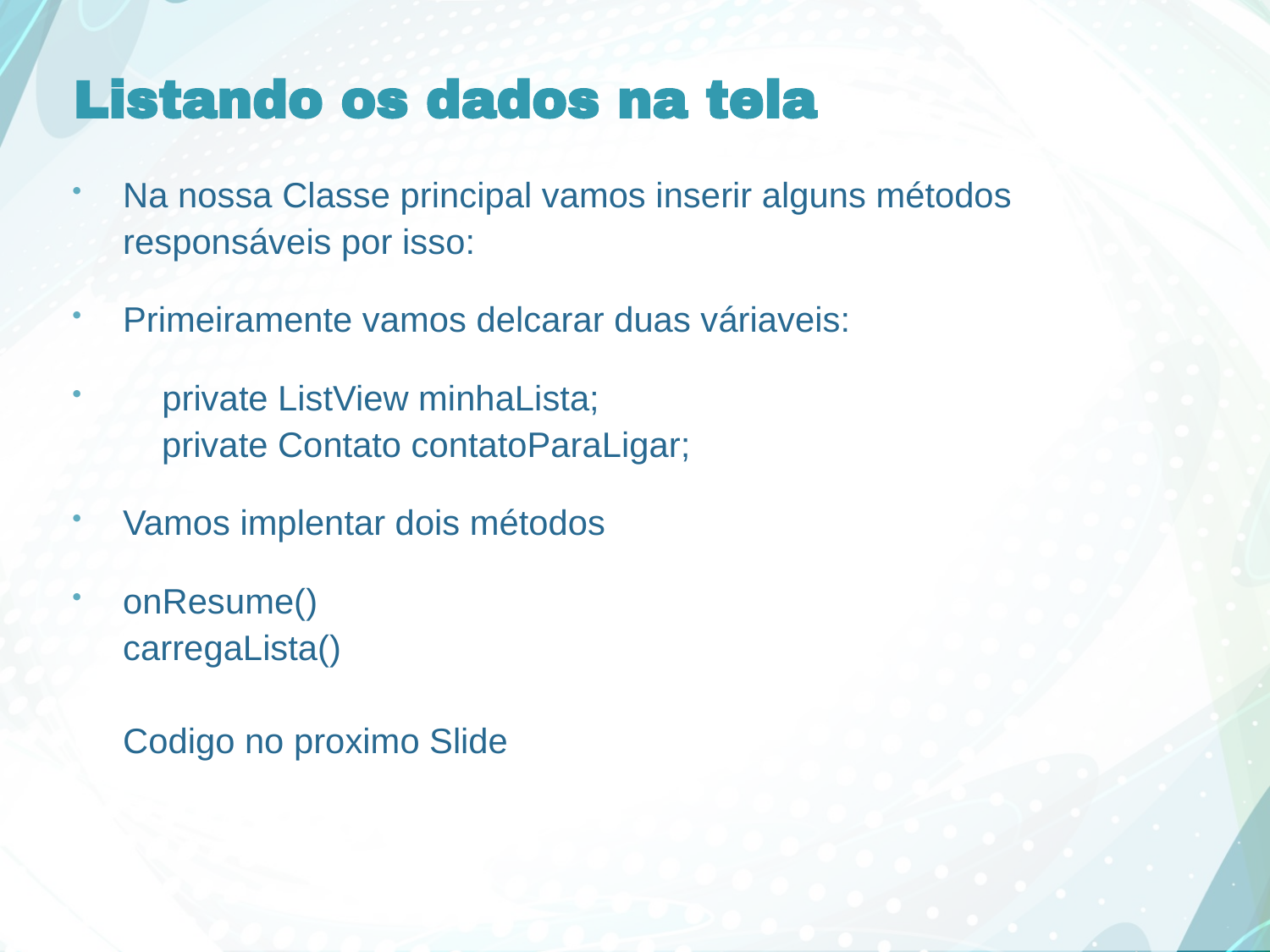

# Listando os dados na tela
Na nossa Classe principal vamos inserir alguns métodos responsáveis por isso:
Primeiramente vamos delcarar duas váriaveis:
    private ListView minhaLista;
    private Contato contatoParaLigar;
Vamos implentar dois métodos
onResume()
carregaLista()
Codigo no proximo Slide